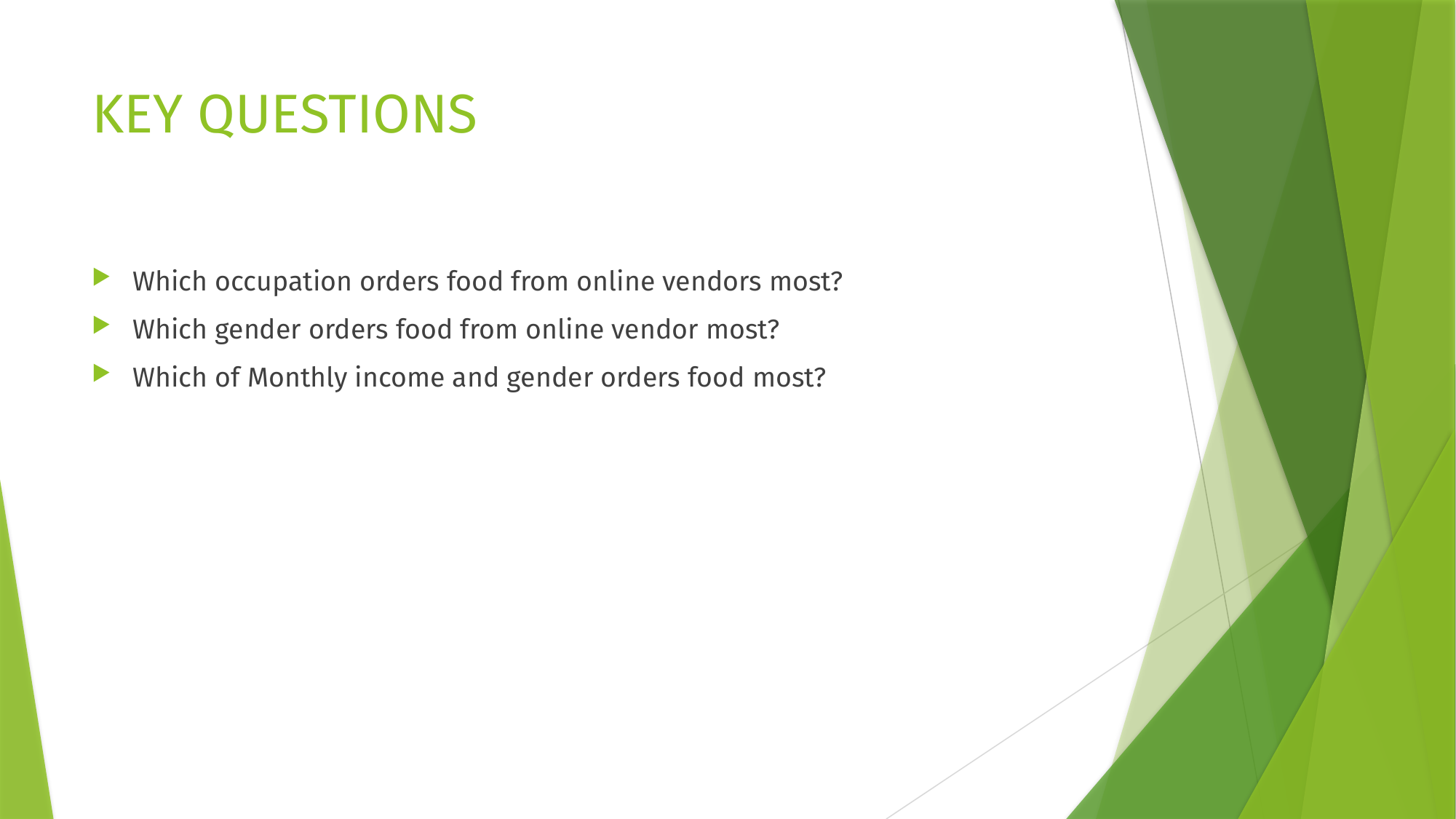

# KEY QUESTIONS
Which occupation orders food from online vendors most?
Which gender orders food from online vendor most?
Which of Monthly income and gender orders food most?